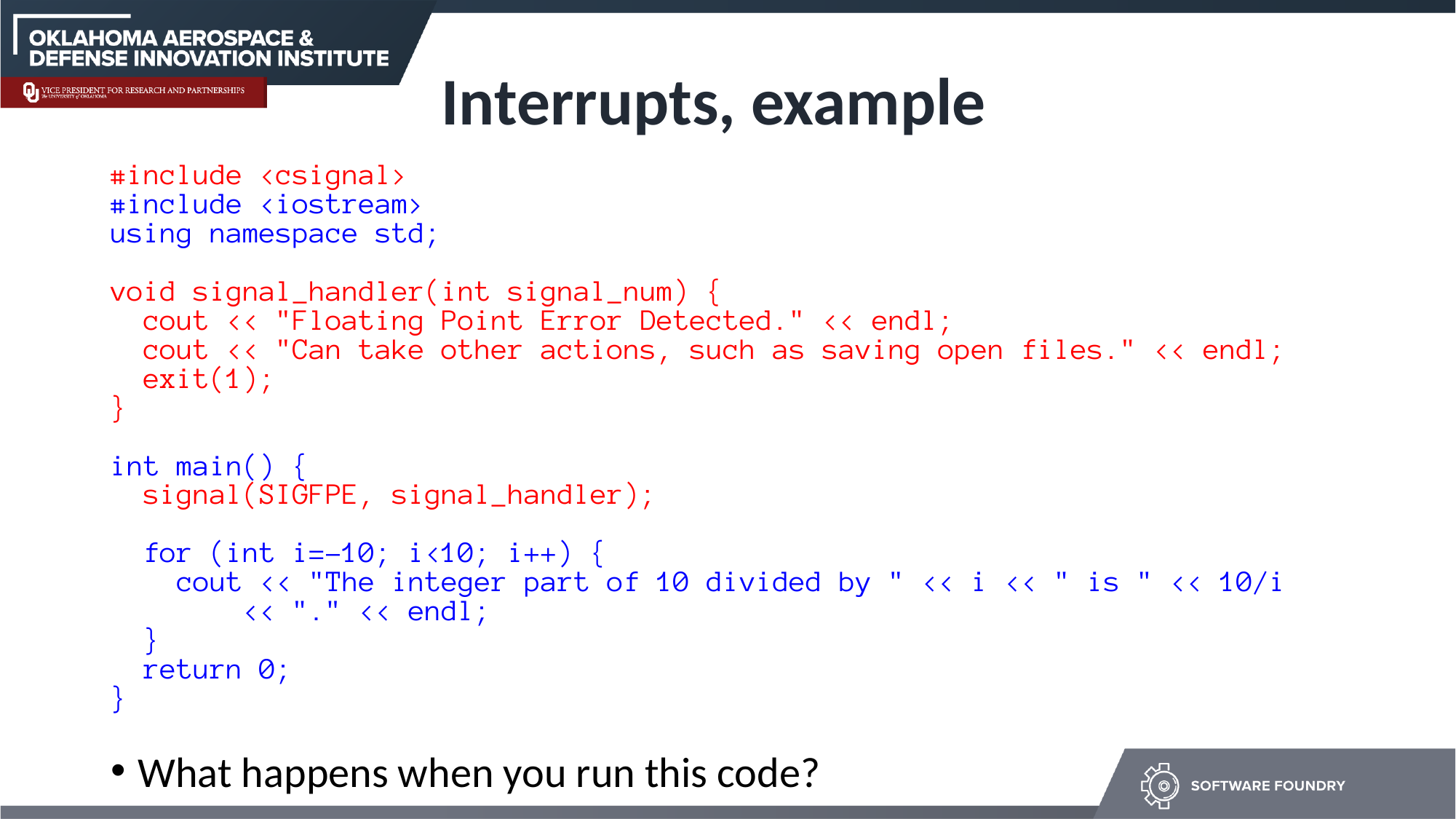

# Interrupts, example
#include <csignal>
#include <iostream>
using namespace std;

void signal_handler(int signal_num) {
  cout << "Floating Point Error Detected." << endl;
  cout << "Can take other actions, such as saving open files." << endl;
  exit(1);
}

int main() {
  signal(SIGFPE, signal_handler);

  for (int i=-10; i<10; i++) {
    cout << "The integer part of 10 divided by " << i << " is " << 10/i
        << "." << endl;
  }
  return 0;
}

What happens when you run this code?